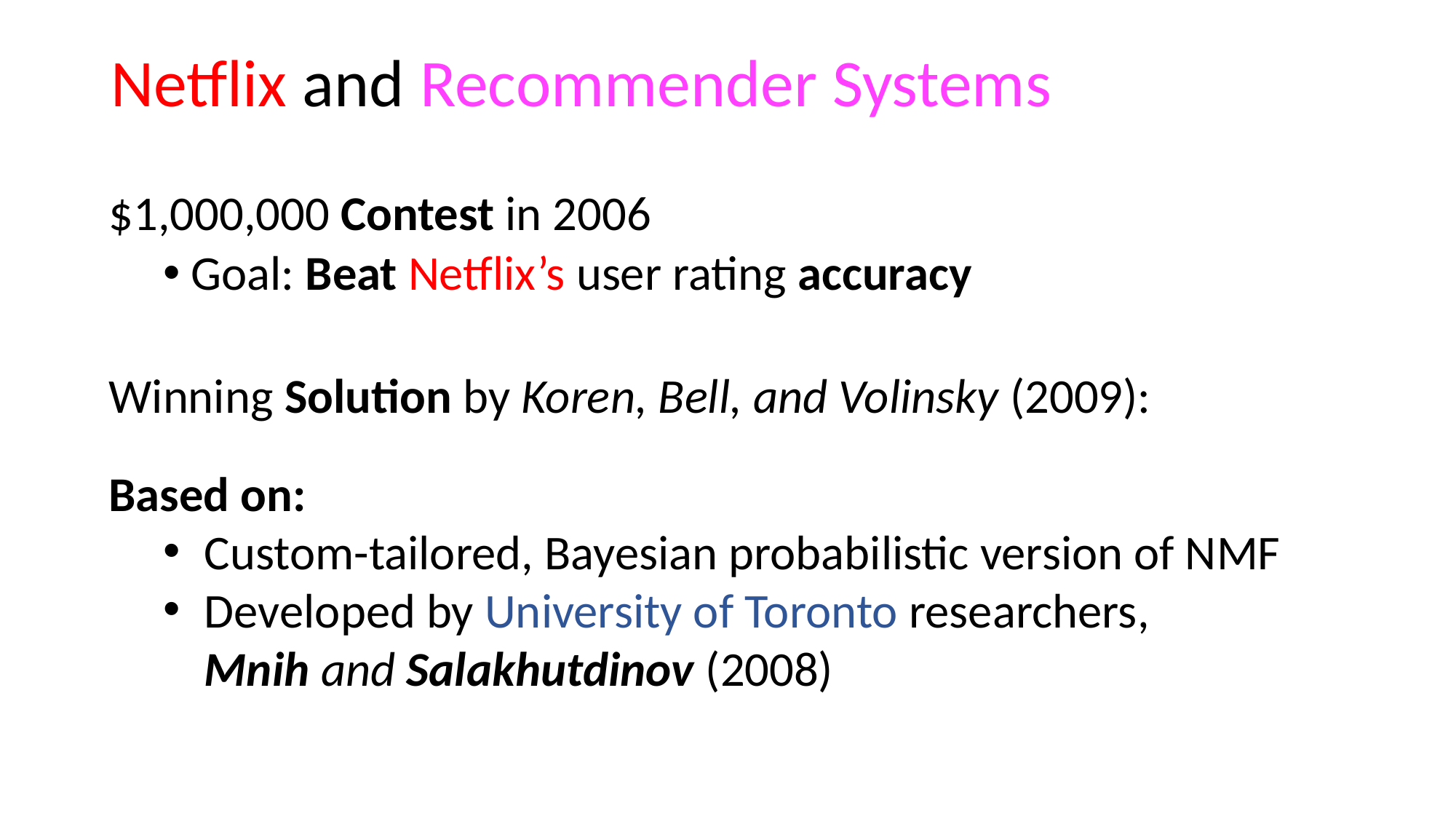

# Netflix and Recommender Systems
$1,000,000 Contest in 2006
Goal: Beat Netflix’s user rating accuracy

Winning Solution by Koren, Bell, and Volinsky (2009):
Based on:
Custom-tailored, Bayesian probabilistic version of NMF
Developed by University of Toronto researchers,
Mnih and Salakhutdinov (2008)